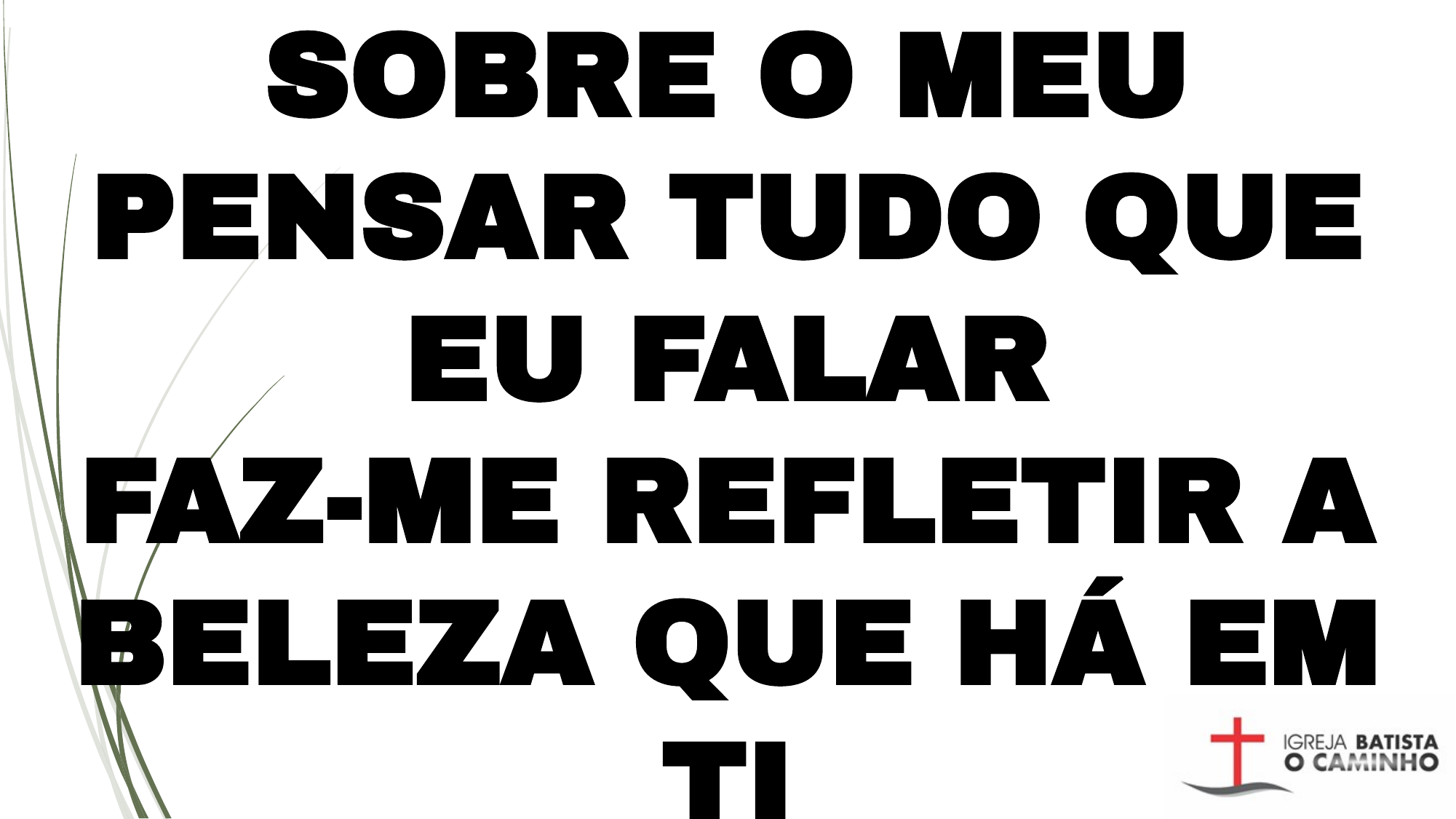

# SOBRE O MEU PENSAR TUDO QUE EU FALAR FAZ-ME REFLETIR A BELEZA QUE HÁ EM TI